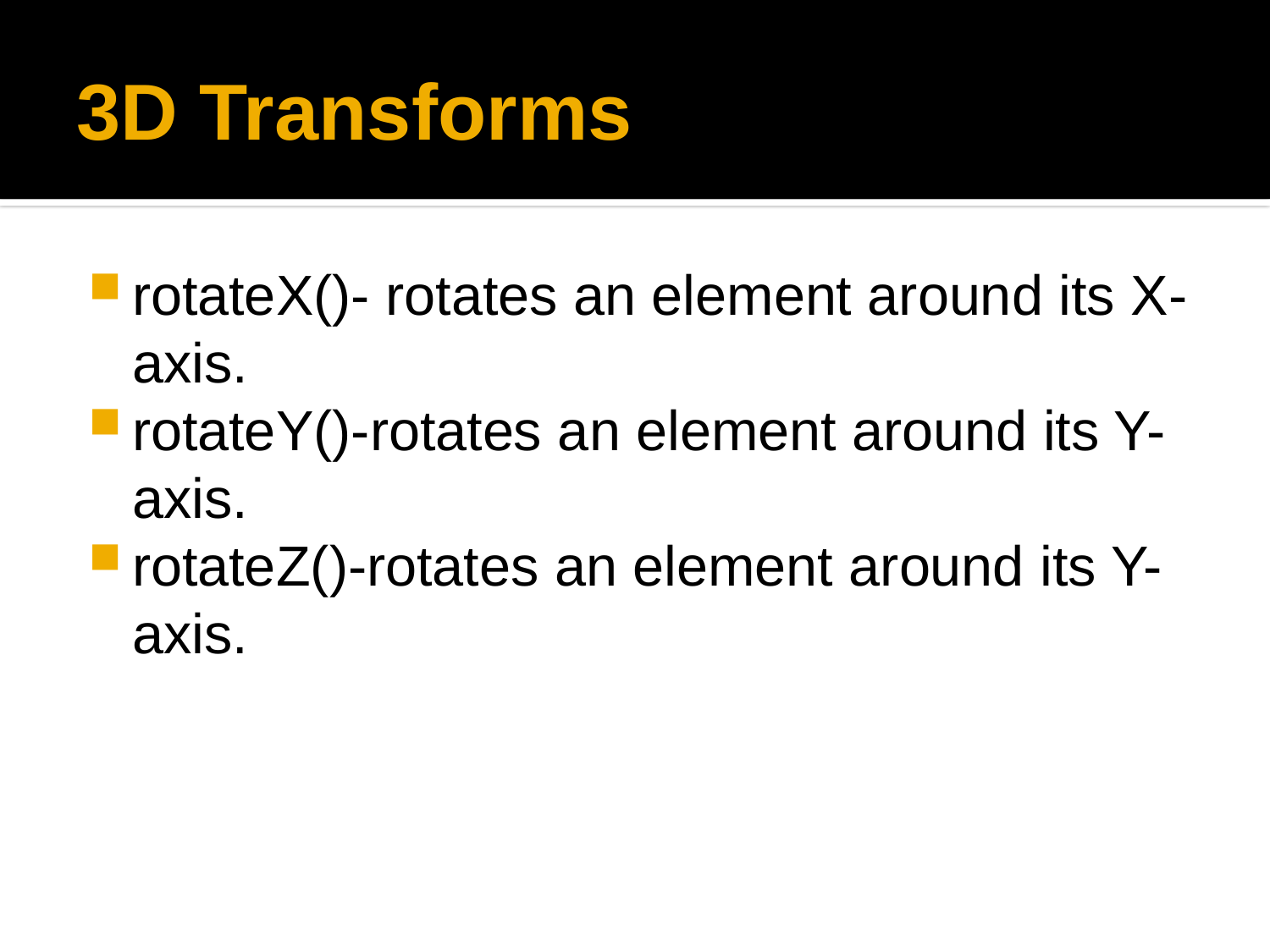

# 3D Transforms
rotateX()- rotates an element around its X-axis.
rotateY()-rotates an element around its Y-axis.
rotateZ()-rotates an element around its Y-axis.